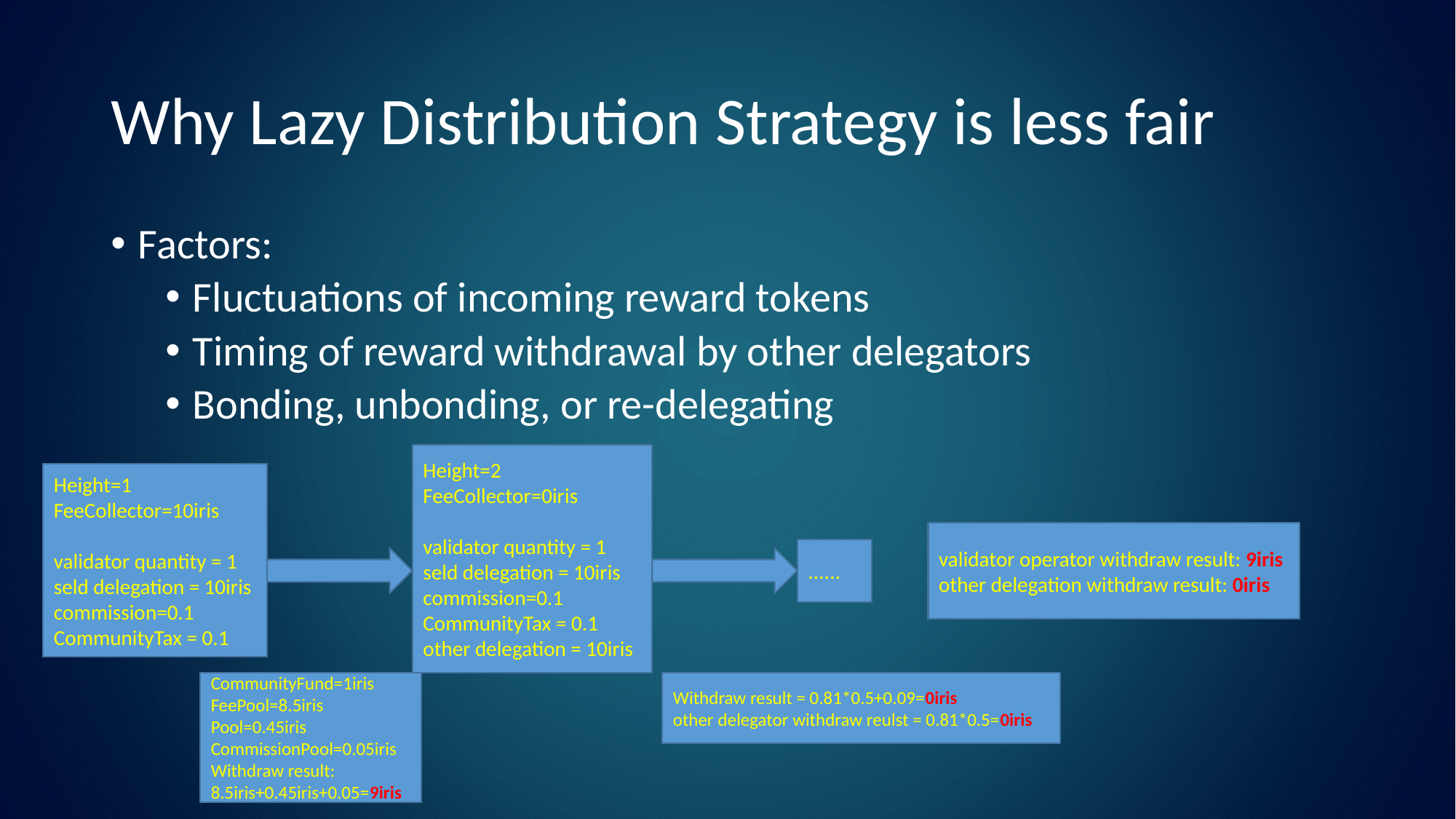

# Why Lazy Distribution Strategy is less fair
Factors:
Fluctuations of incoming reward tokens
Timing of reward withdrawal by other delegators
Bonding, unbonding, or re-delegating
Height=2
FeeCollector=0iris

validator quantity = 1
seld delegation = 10iris
commission=0.1
CommunityTax = 0.1
other delegation = 10iris
Height=1
FeeCollector=10iris

validator quantity = 1
seld delegation = 10iris
commission=0.1
CommunityTax = 0.1
validator operator withdraw result: 9iris
other delegation withdraw result: 0iris
......

CommunityFund=1iris
FeePool=8.5iris
Pool=0.45iris
CommissionPool=0.05iris
Withdraw result:
8.5iris+0.45iris+0.05=9iris
Withdraw result = 0.81*0.5+0.09=0iris
other delegator withdraw reulst = 0.81*0.5=0iris